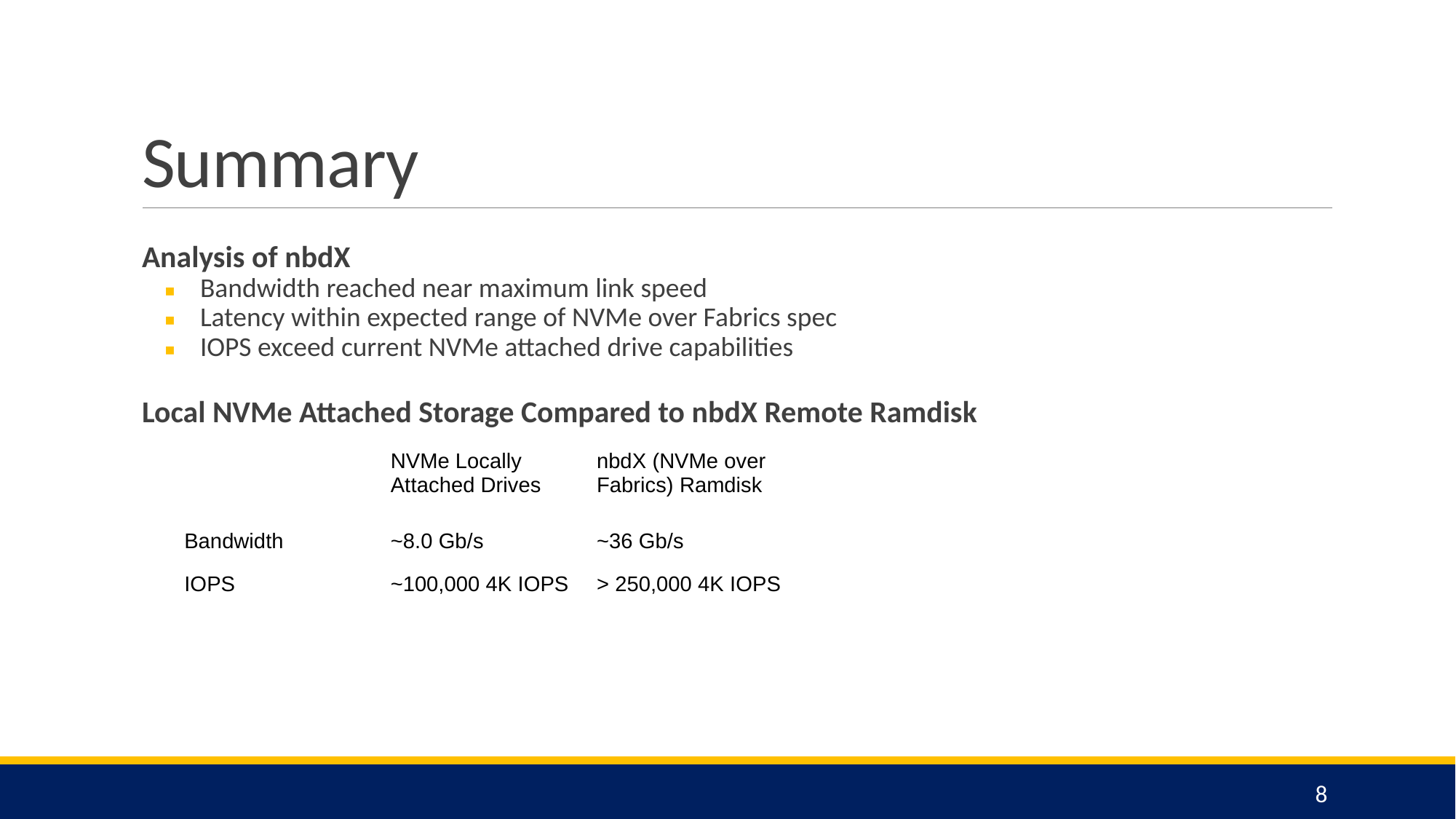

# Summary

Analysis of nbdX
  Bandwidth reached near maximum link speed
  Latency within expected range of NVMe over Fabrics spec
  IOPS exceed current NVMe attached drive capabilities
Local NVMe Attached Storage Compared to nbdX Remote Ramdisk

|  | NVMe Locally Attached Drives | nbdX (NVMe over Fabrics) Ramdisk |
| --- | --- | --- |
| Bandwidth | ~8.0 Gb/s | ~36 Gb/s |
| IOPS | ~100,000 4K IOPS | > 250,000 4K IOPS |
8